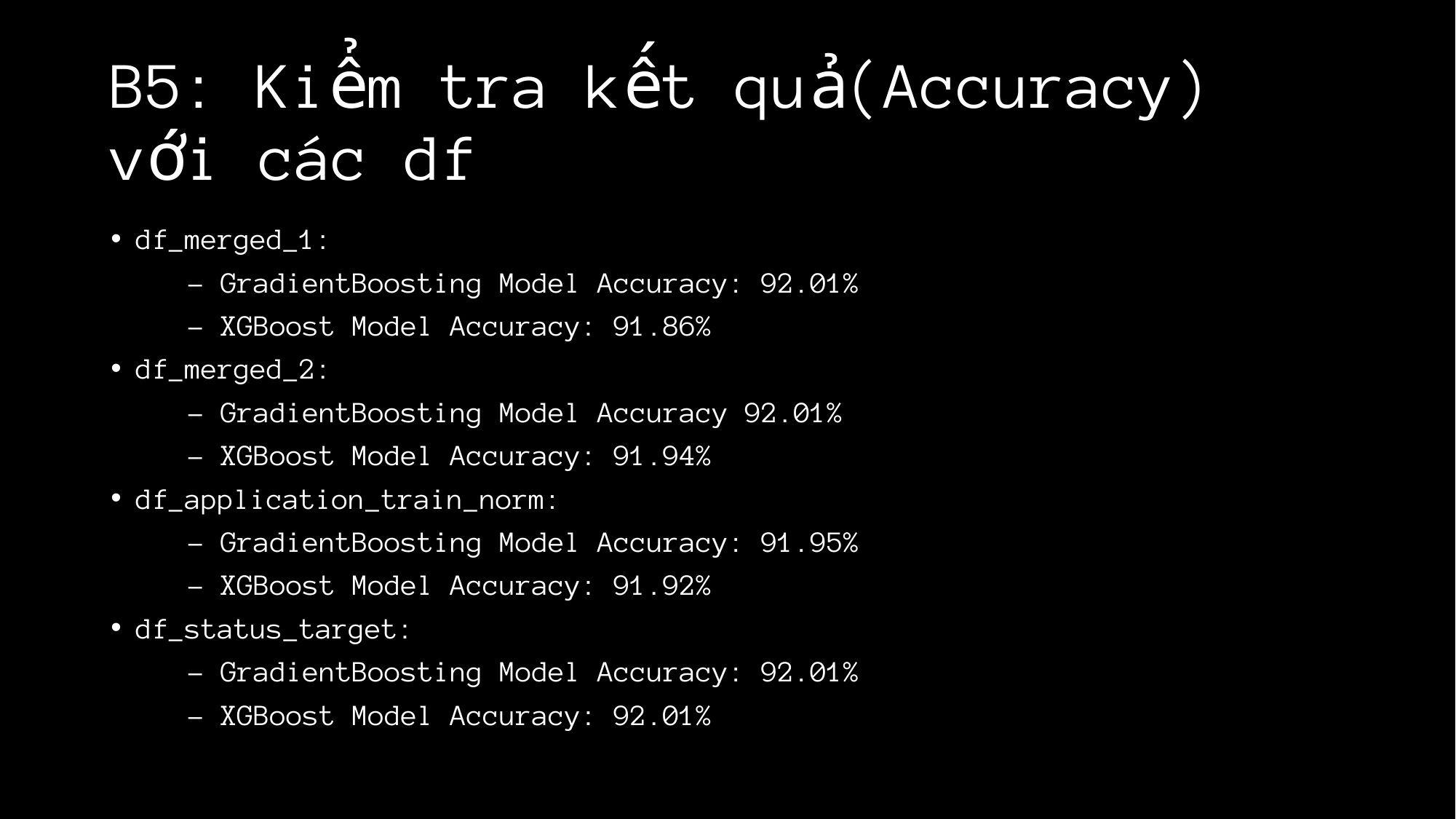

# B5: Kiểm tra kết quả(Accuracy) với các df
df_merged_1:
	- GradientBoosting Model Accuracy: 92.01%
	- XGBoost Model Accuracy: 91.86%
df_merged_2:
	- GradientBoosting Model Accuracy 92.01%
	- XGBoost Model Accuracy: 91.94%
df_application_train_norm:
	- GradientBoosting Model Accuracy: 91.95%
	- XGBoost Model Accuracy: 91.92%
df_status_target:
	- GradientBoosting Model Accuracy: 92.01%
	- XGBoost Model Accuracy: 92.01%